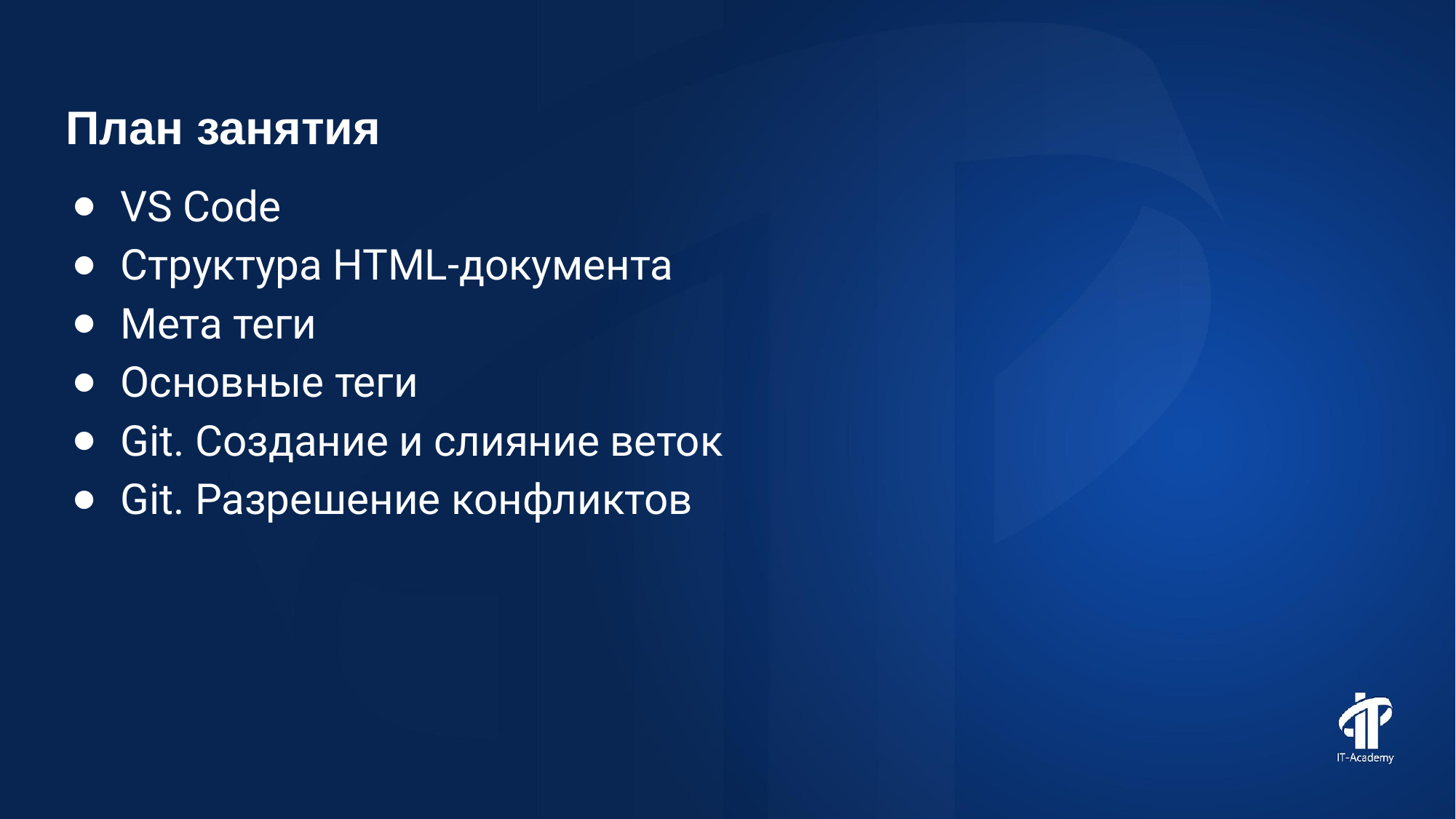

План занятия
VS Code
Структура HTML-документа
Мета теги
Основные теги
Git. Создание и слияние веток
Git. Разрешение конфликтов